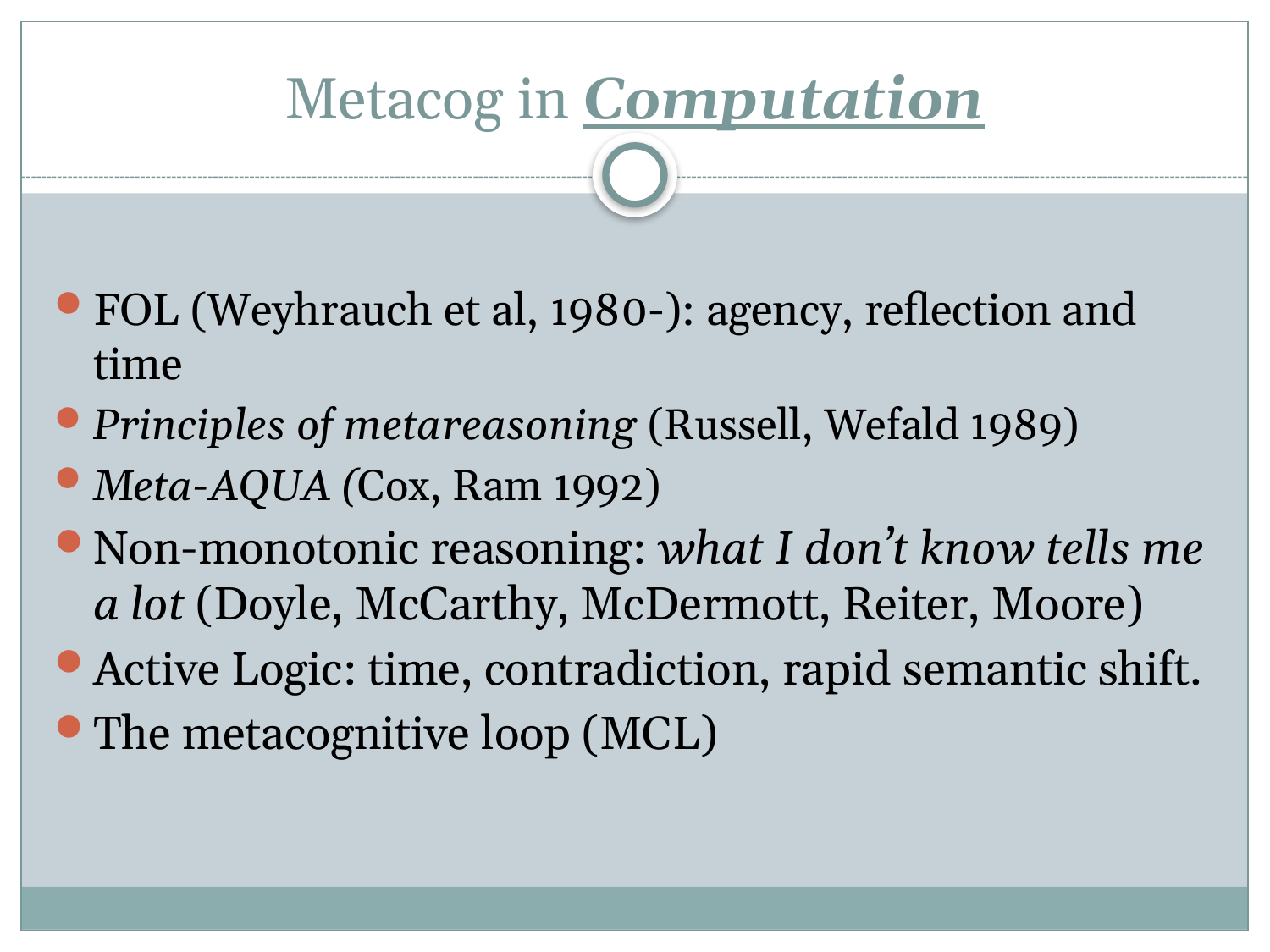

# Metacog in Computation

FOL (Weyhrauch et al, 1980-): agency, reflection and time
Principles of metareasoning (Russell, Wefald 1989)
Meta-AQUA (Cox, Ram 1992)
Non-monotonic reasoning: what I don’t know tells me a lot (Doyle, McCarthy, McDermott, Reiter, Moore)
Active Logic: time, contradiction, rapid semantic shift.
The metacognitive loop (MCL)